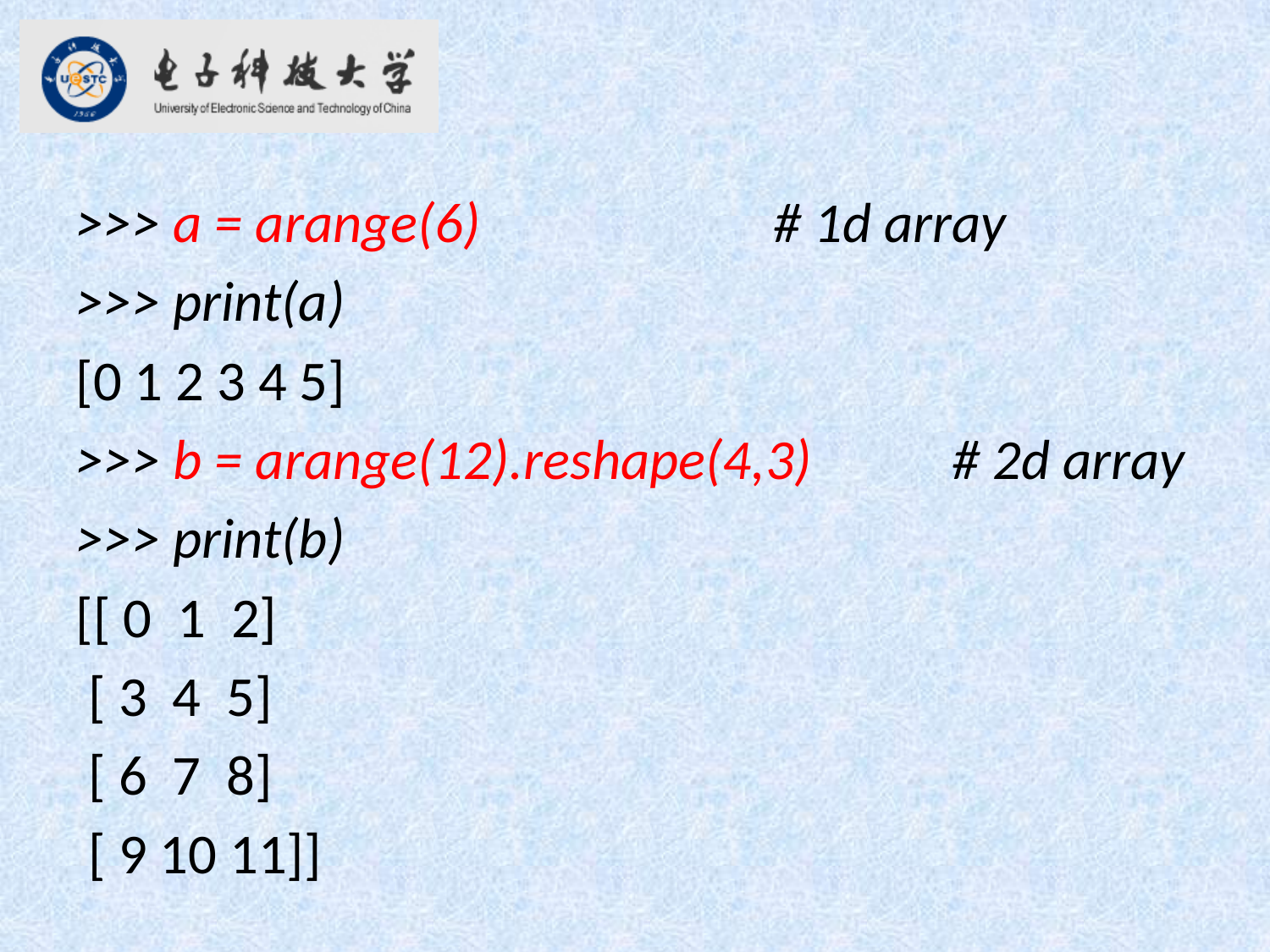

>>> a = arange(6)                       # 1d array
>>> print(a)
[0 1 2 3 4 5]
>>> b = arange(12).reshape(4,3)           # 2d array
>>> print(b)
[[ 0  1  2]
 [ 3  4  5]
 [ 6  7  8]
 [ 9 10 11]]